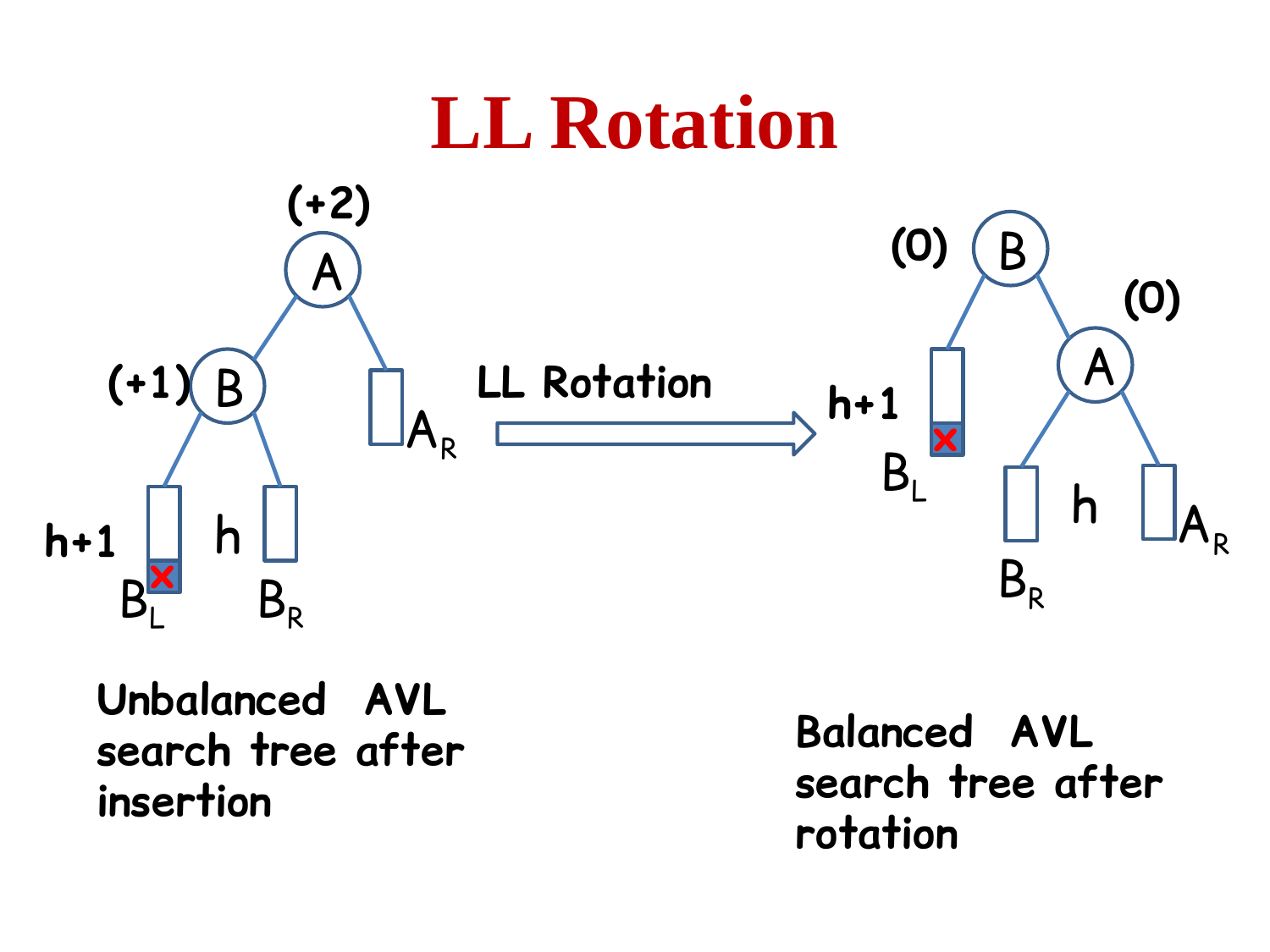

# LL Rotation
(+2)
A
(+1)
B

AR

c
h
BL
BR
h+1
x
Unbalanced  AVL search tree after insertion

(0)
B
h+1
BL

(0)
A

AR
LL Rotation
x

c
h
BR

Balanced  AVL search tree after rotation